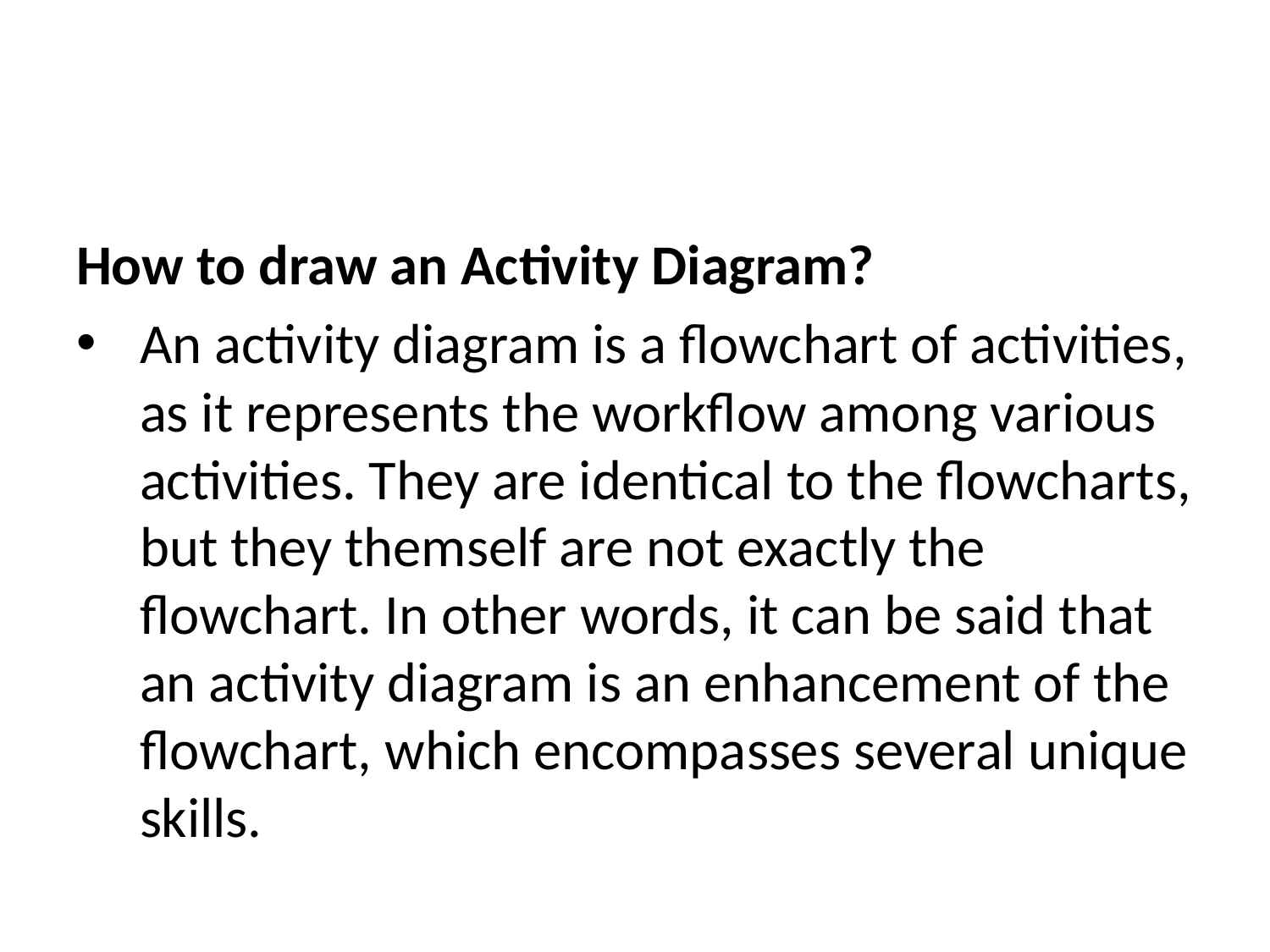

How to draw an Activity Diagram?
An activity diagram is a flowchart of activities, as it represents the workflow among various activities. They are identical to the flowcharts, but they themself are not exactly the flowchart. In other words, it can be said that an activity diagram is an enhancement of the flowchart, which encompasses several unique skills.